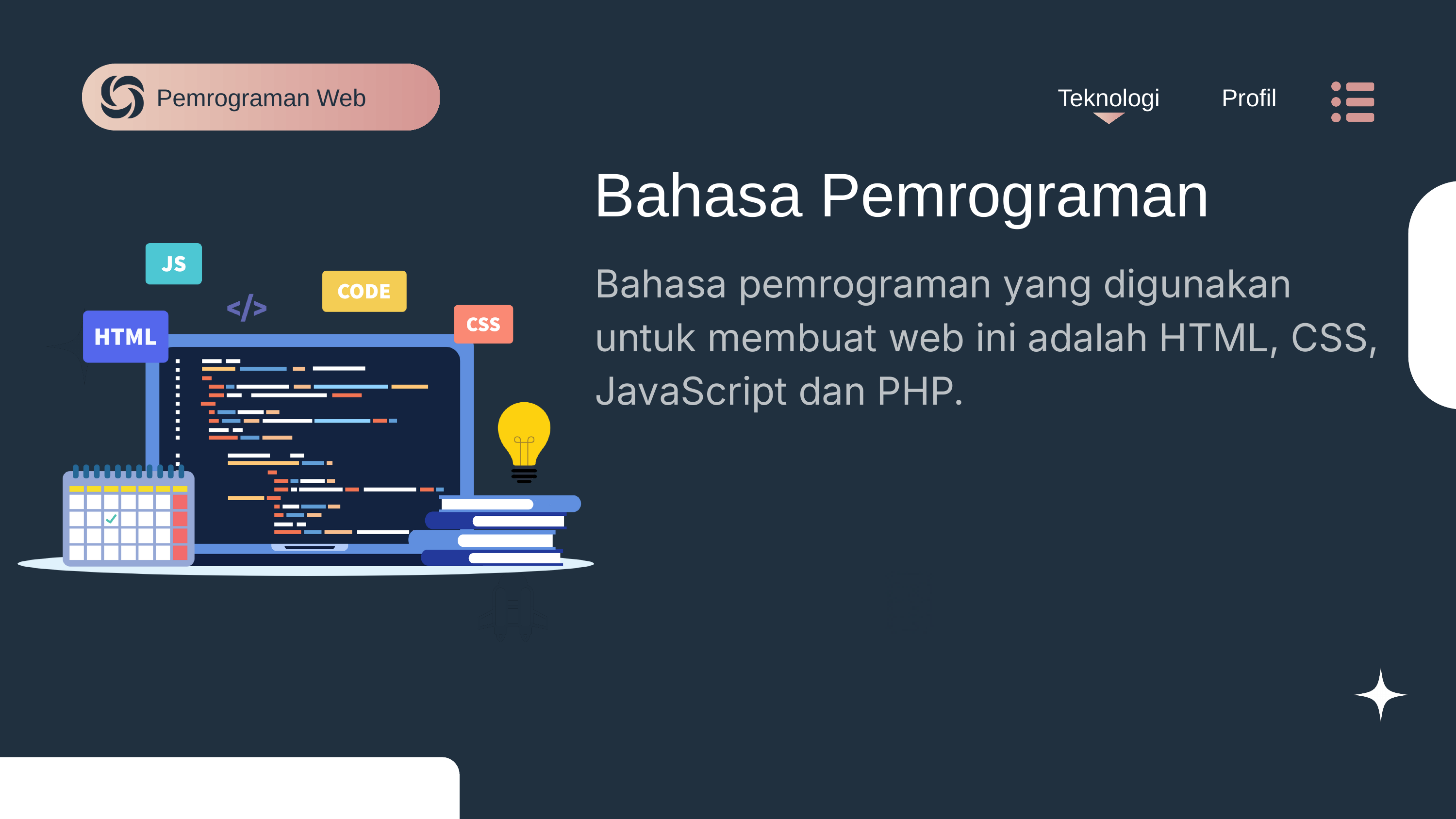

Pemrograman Web
Teknologi
Profil

Bahasa Pemrograman

Bahasa pemrograman yang digunakan untuk membuat web ini adalah HTML, CSS, JavaScript dan PHP.

Dampak Yang Diperoleh
Dampak Positif dan Negatif